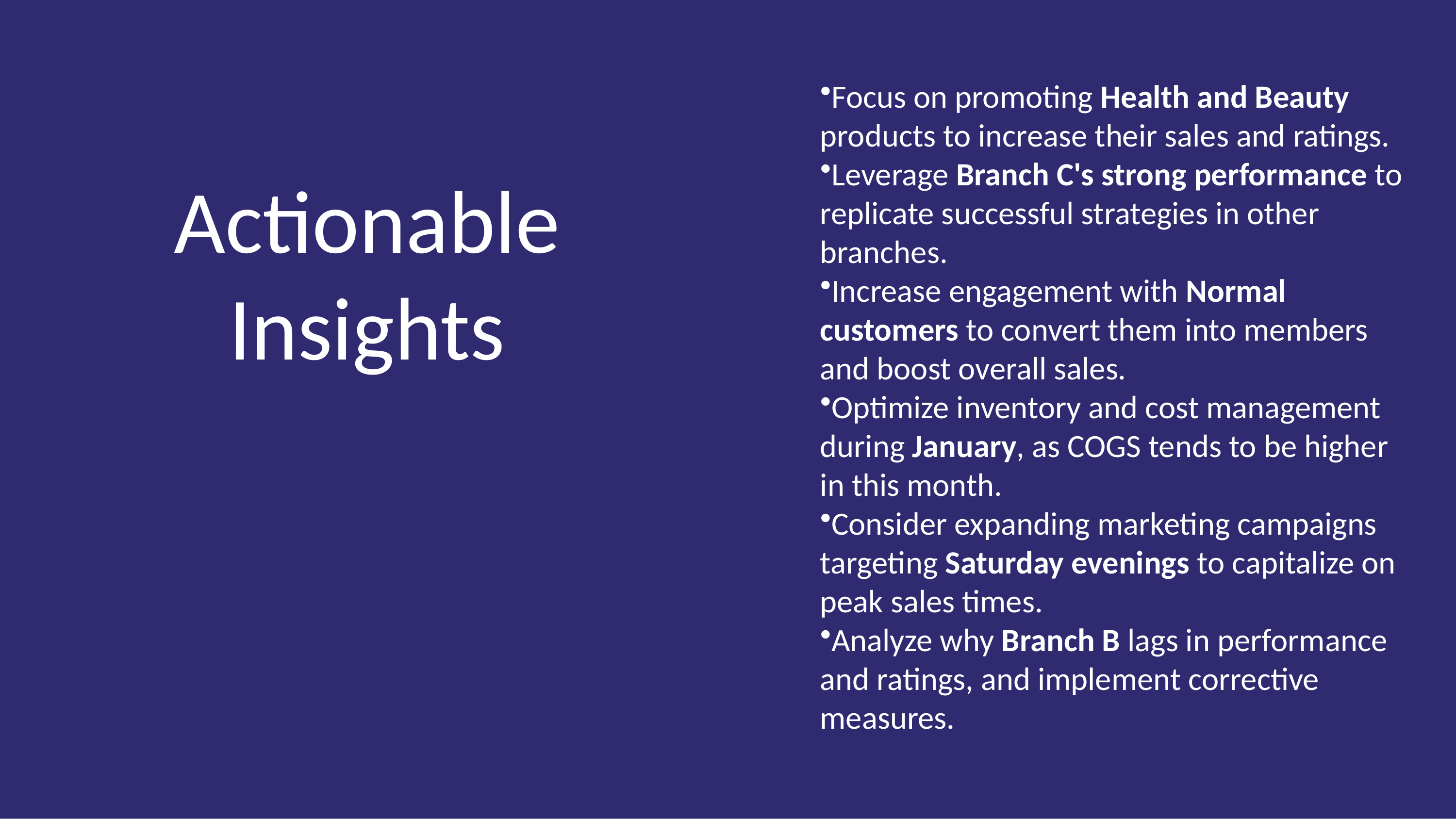

Focus on promoting Health and Beauty products to increase their sales and ratings.
Leverage Branch C's strong performance to replicate successful strategies in other branches.
Increase engagement with Normal customers to convert them into members and boost overall sales.
Optimize inventory and cost management during January, as COGS tends to be higher in this month.
Consider expanding marketing campaigns targeting Saturday evenings to capitalize on peak sales times.
Analyze why Branch B lags in performance and ratings, and implement corrective measures.

Actionable Insights